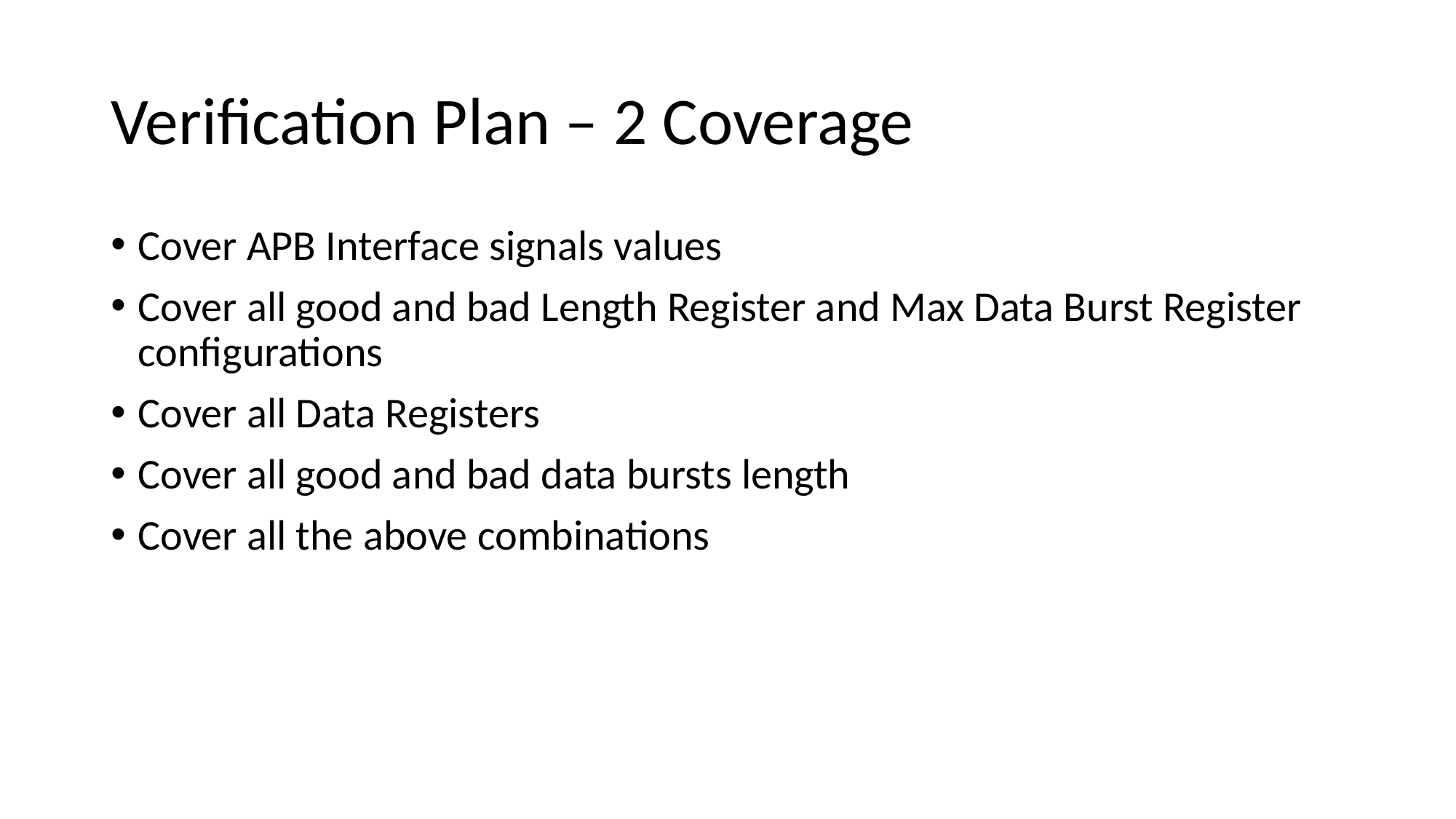

Verification Plan – 2 Coverage
Cover APB Interface signals values
Cover all good and bad Length Register and Max Data Burst Register configurations
Cover all Data Registers
Cover all good and bad data bursts length
Cover all the above combinations